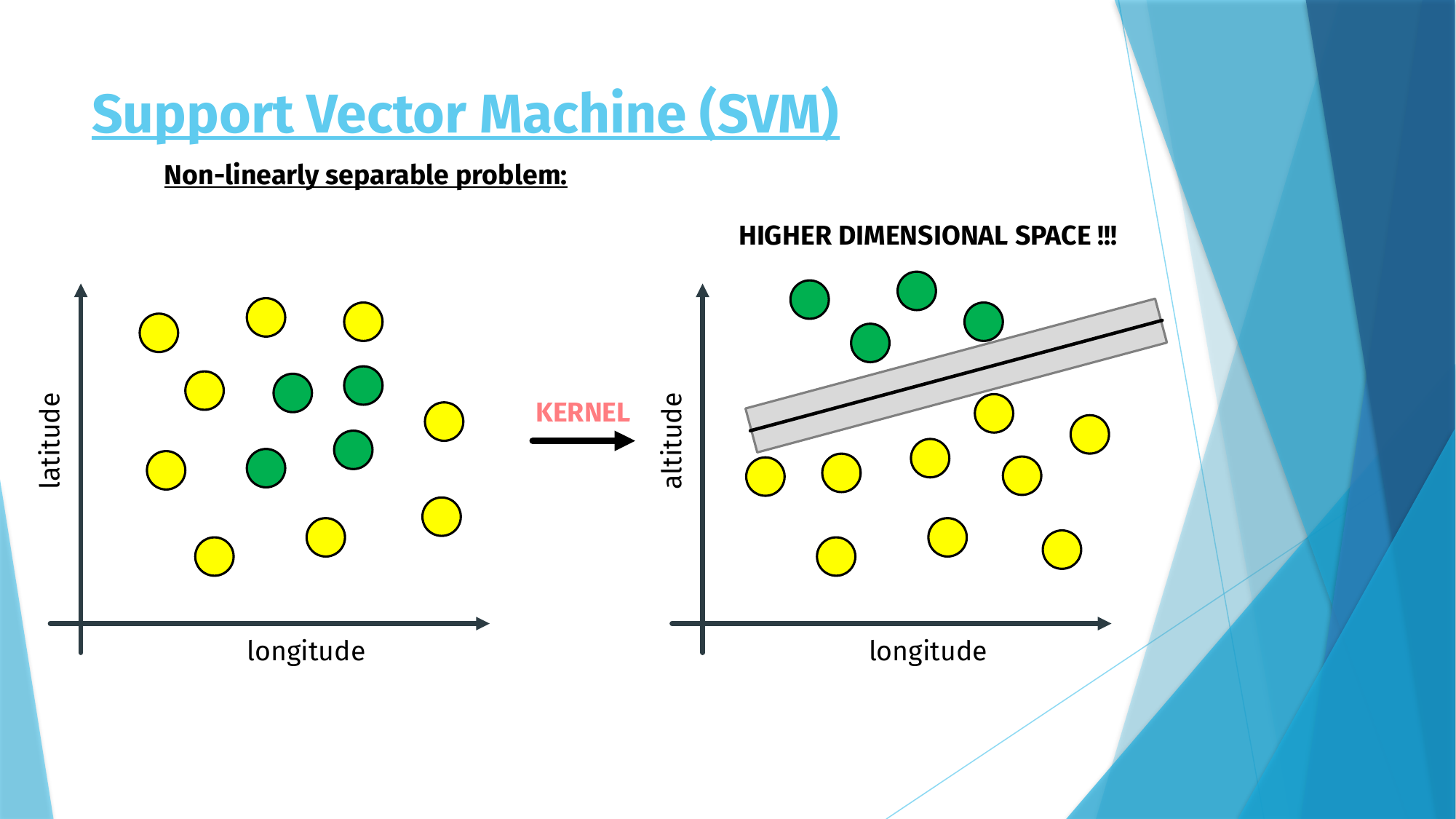

# Support Vector Machine (SVM)
Non-linearly separable problem:

HIGHER DIMENSIONAL SPACE !!!

KERNEL

latitude
altitude

longitude
longitude